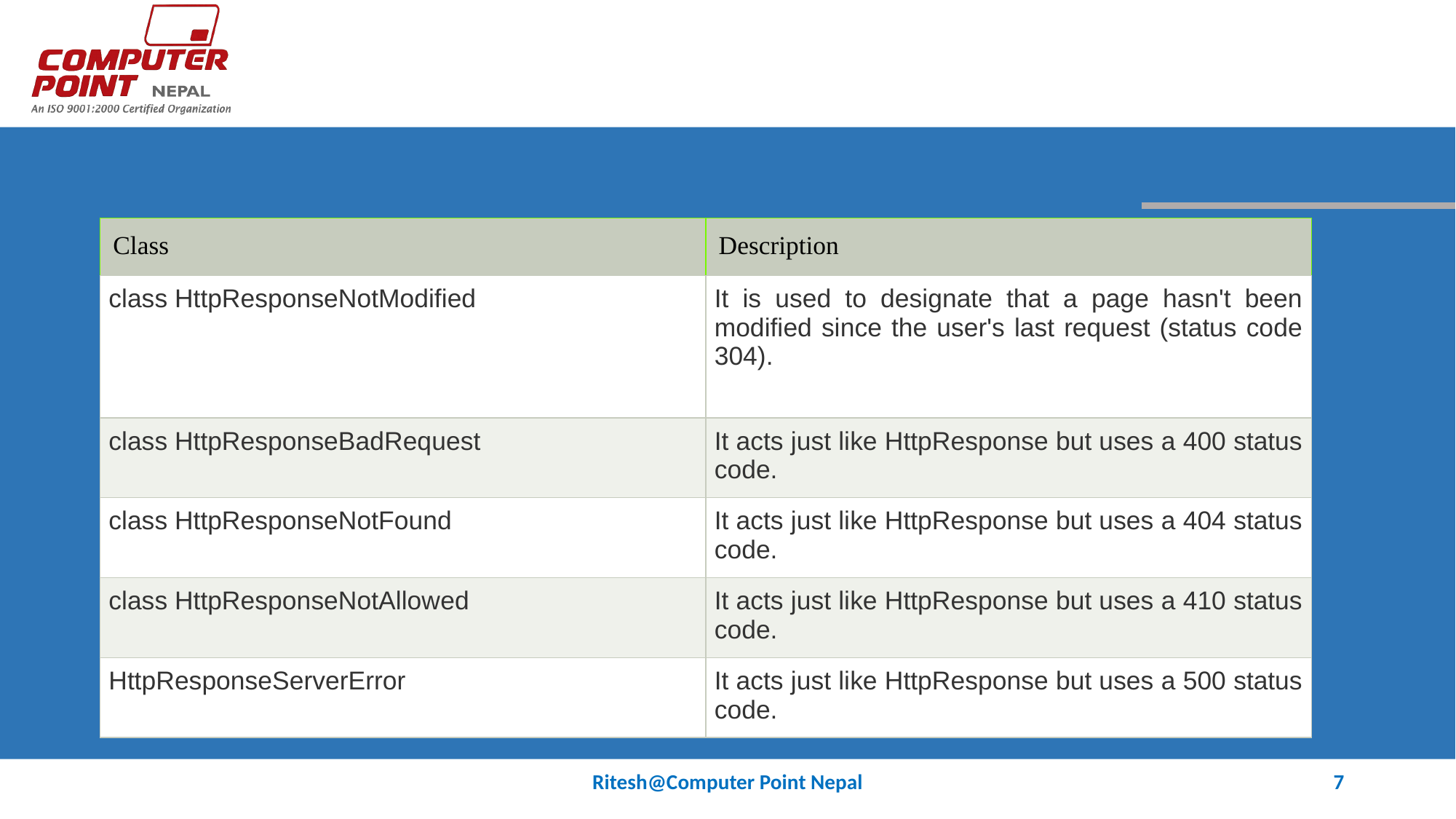

#
| Class | Description |
| --- | --- |
| class HttpResponseNotModified | It is used to designate that a page hasn't been modified since the user's last request (status code 304). |
| class HttpResponseBadRequest | It acts just like HttpResponse but uses a 400 status code. |
| class HttpResponseNotFound | It acts just like HttpResponse but uses a 404 status code. |
| class HttpResponseNotAllowed | It acts just like HttpResponse but uses a 410 status code. |
| HttpResponseServerError | It acts just like HttpResponse but uses a 500 status code. |

Ritesh@Computer Point Nepal

7